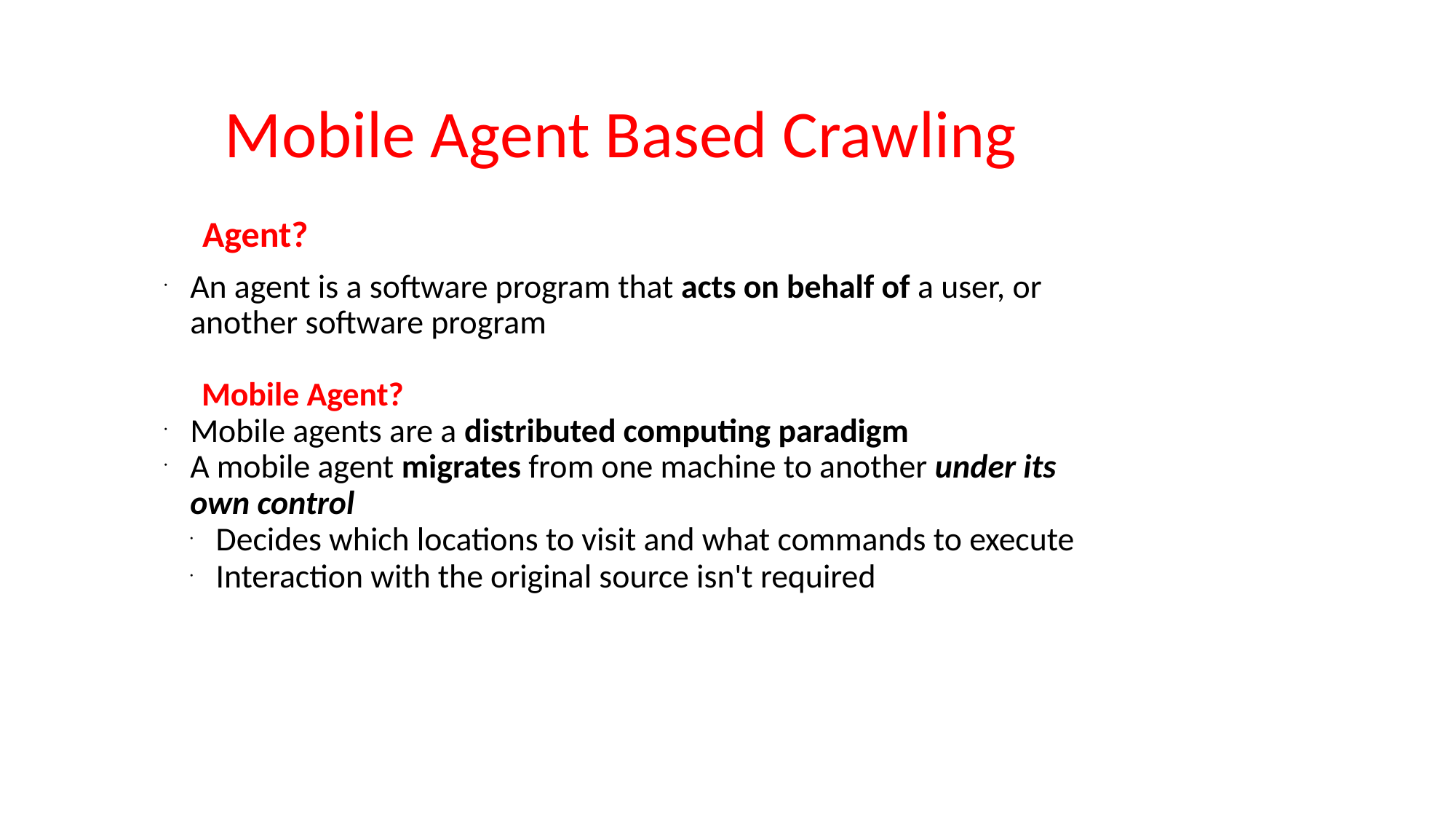

Mobile Agent Based Crawling
Agent?
An agent is a software program that acts on behalf of a user, or another software program

     Mobile Agent?
Mobile agents are a distributed computing paradigm
A mobile agent migrates from one machine to another under its own control
Decides which locations to visit and what commands to execute
Interaction with the original source isn't required